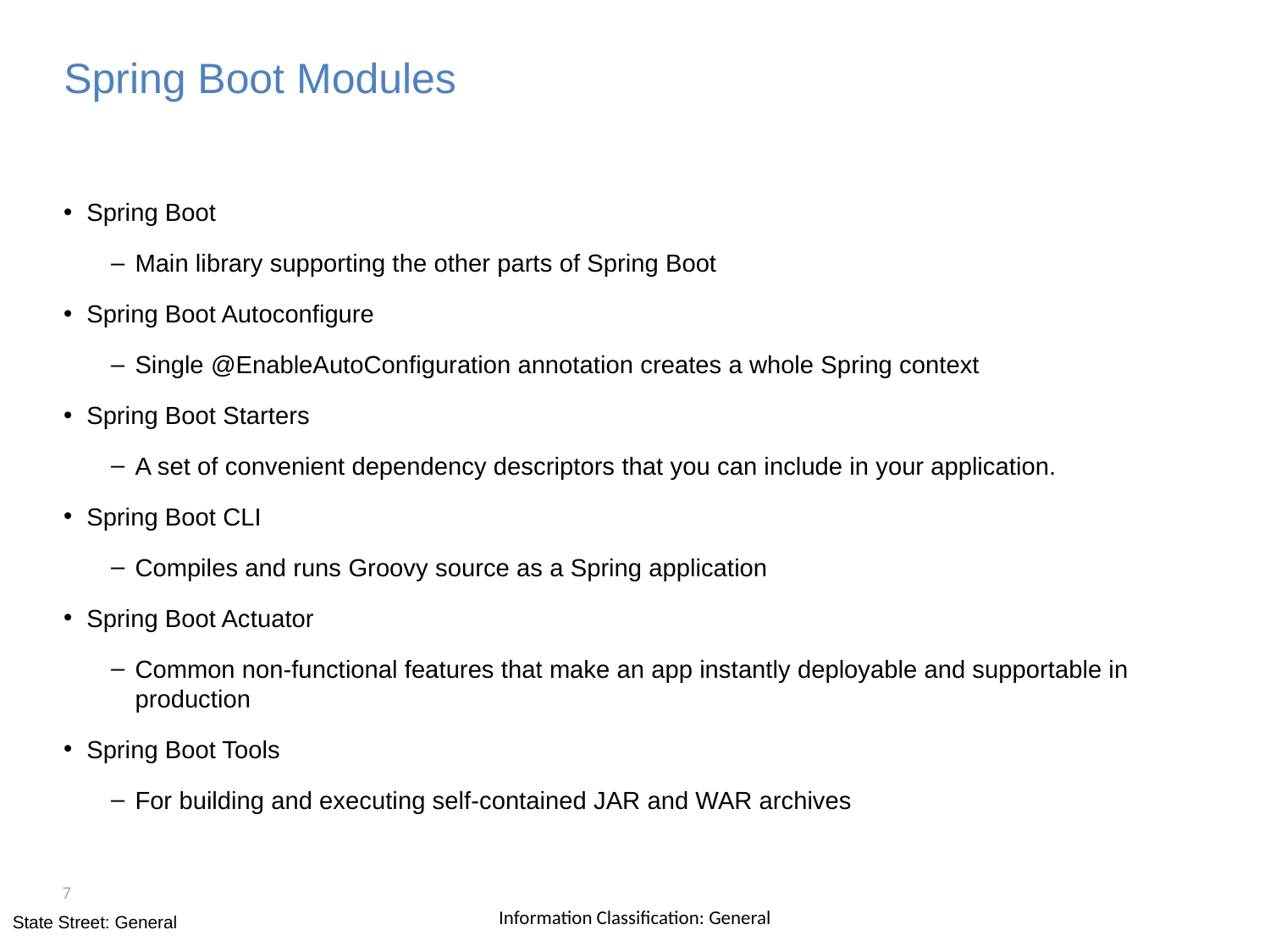

# Spring Boot Modules

Spring Boot
Main library supporting the other parts of Spring Boot
Spring Boot Autoconfigure
Single @EnableAutoConfiguration annotation creates a whole Spring context
Spring Boot Starters
A set of convenient dependency descriptors that you can include in your application.
Spring Boot CLI
Compiles and runs Groovy source as a Spring application
Spring Boot Actuator
Common non-functional features that make an app instantly deployable and supportable in production
Spring Boot Tools
For building and executing self-contained JAR and WAR archives